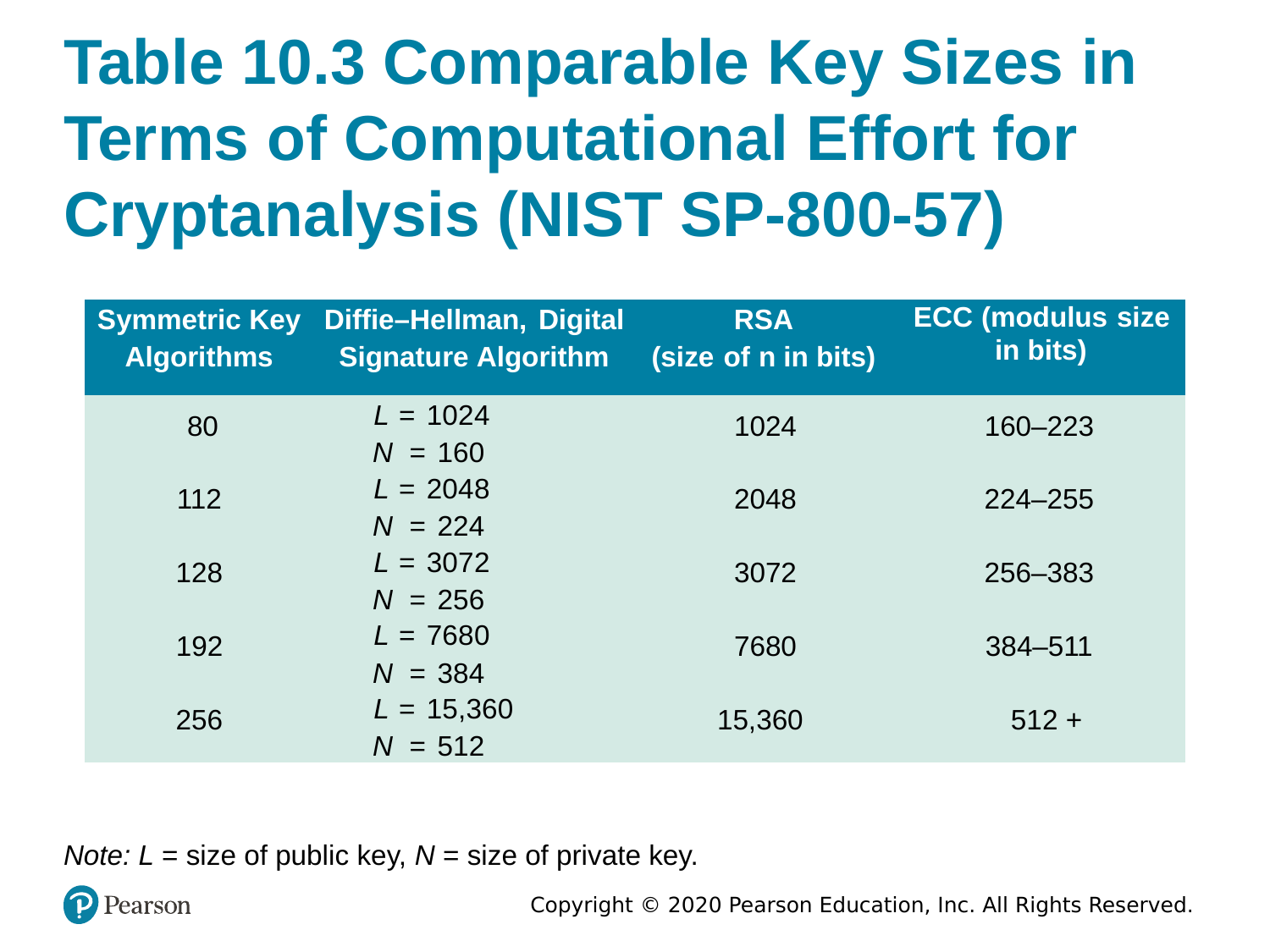

# Table 10.3 Comparable Key Sizes in Terms of Computational Effort for Cryptanalysis (NIST SP-800-57)
| Symmetric Key Algorithms | Diffie–Hellman, Digital Signature Algorithm | RSA (size of n in bits) | ECC (modulus size in bits) |
| --- | --- | --- | --- |
| 80 | L = 1024 N = 160 | 1024 | 160–223 |
| 112 | L = 2048 N = 224 | 2048 | 224–255 |
| 128 | L = 3072 N = 256 | 3072 | 256–383 |
| 192 | L = 7680 N = 384 | 7680 | 384–511 |
| 256 | L = 15,360 N = 512 | 15,360 | 512 + |
Note: L = size of public key, N = size of private key.